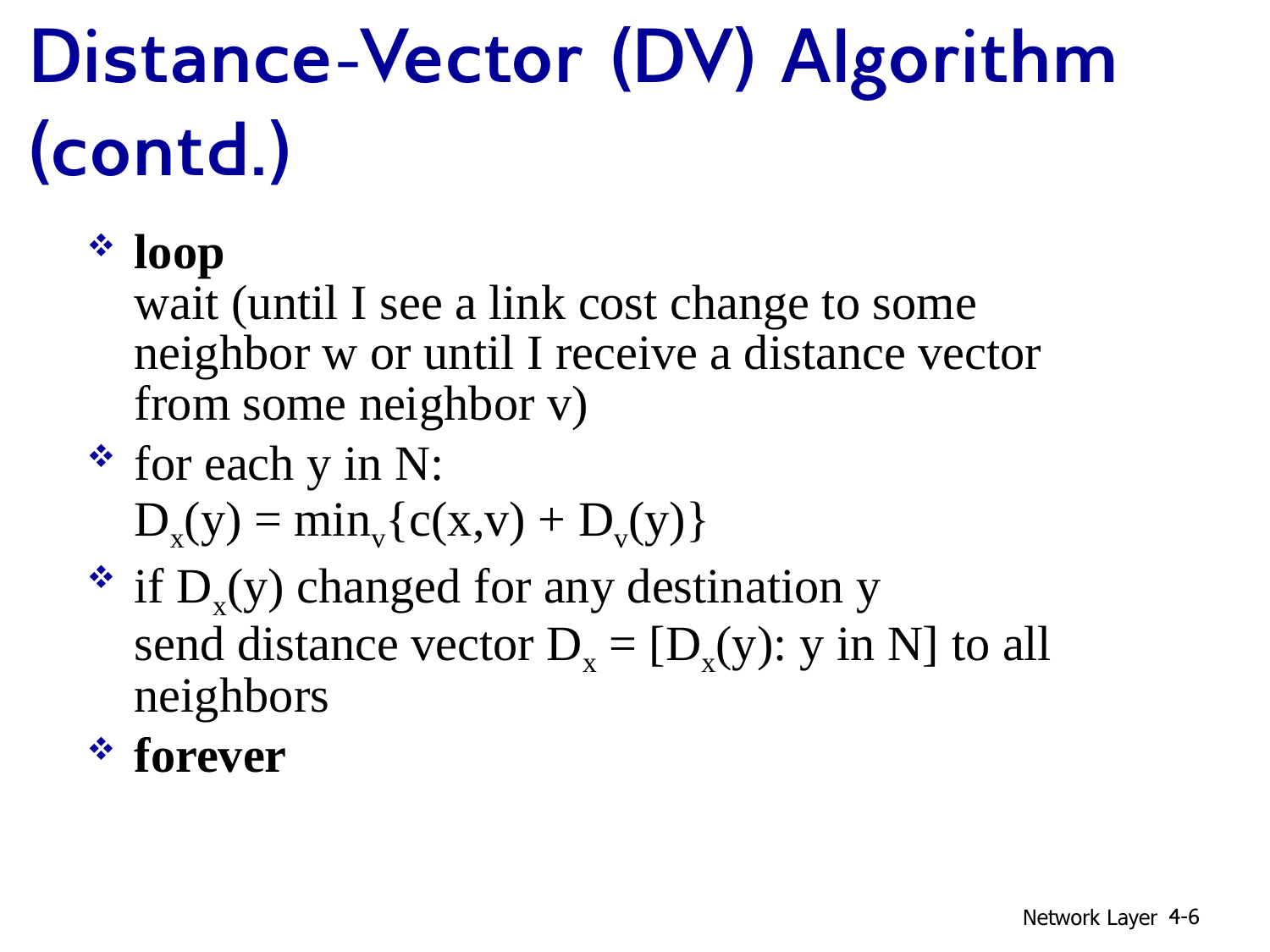

# Distance-Vector (DV) Algorithm (contd.)
loop
wait (until I see a link cost change to some neighbor w or until I receive a distance vector from some neighbor v)
for each y in N:
Dx(y) = minv{c(x,v) + Dv(y)}
if Dx(y) changed for any destination y
send distance vector Dx = [Dx(y): y in N] to all neighbors
forever

4-6
Network Layer